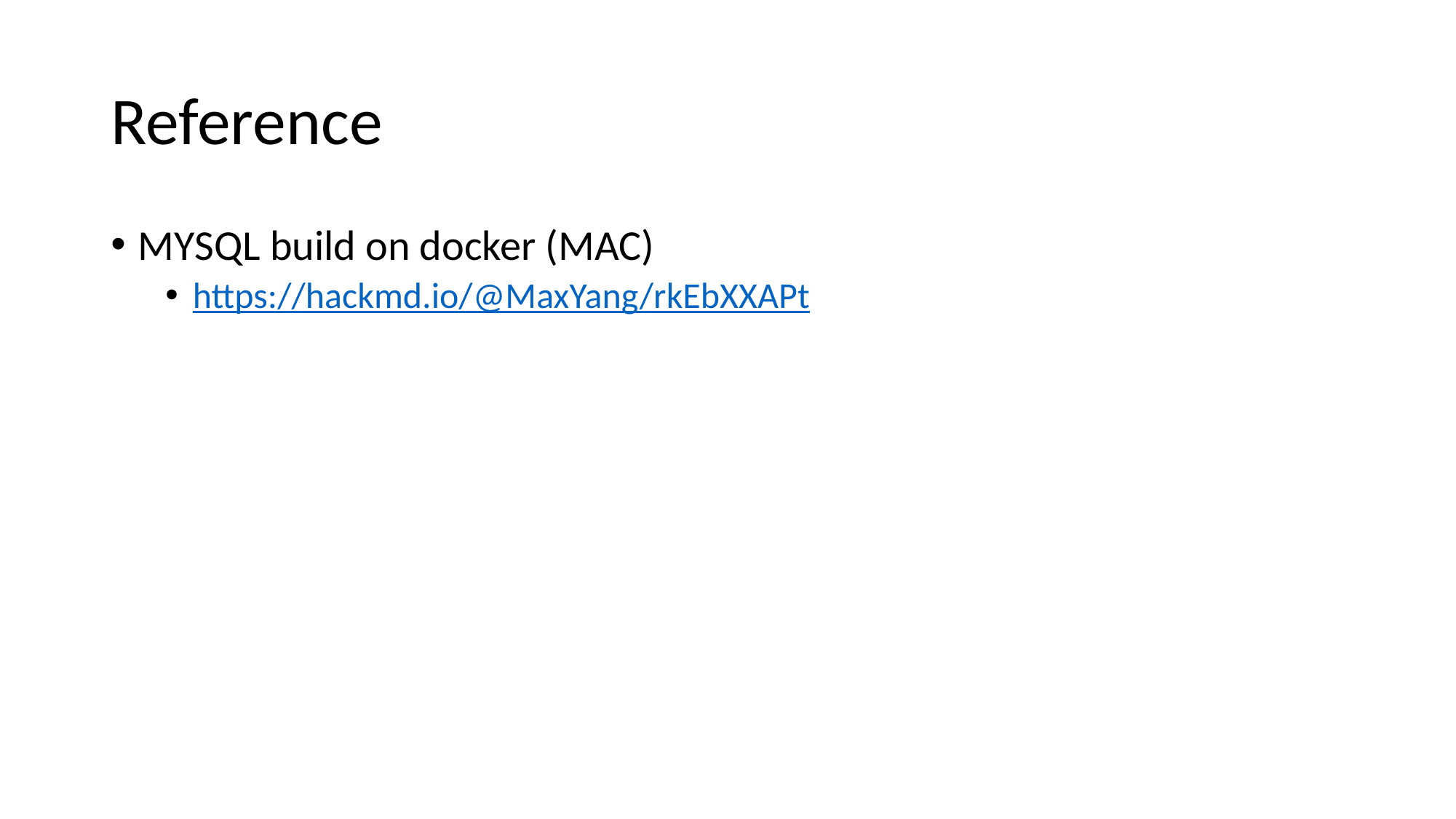

# Reference
MYSQL build on docker (MAC)
https://hackmd.io/@MaxYang/rkEbXXAPt